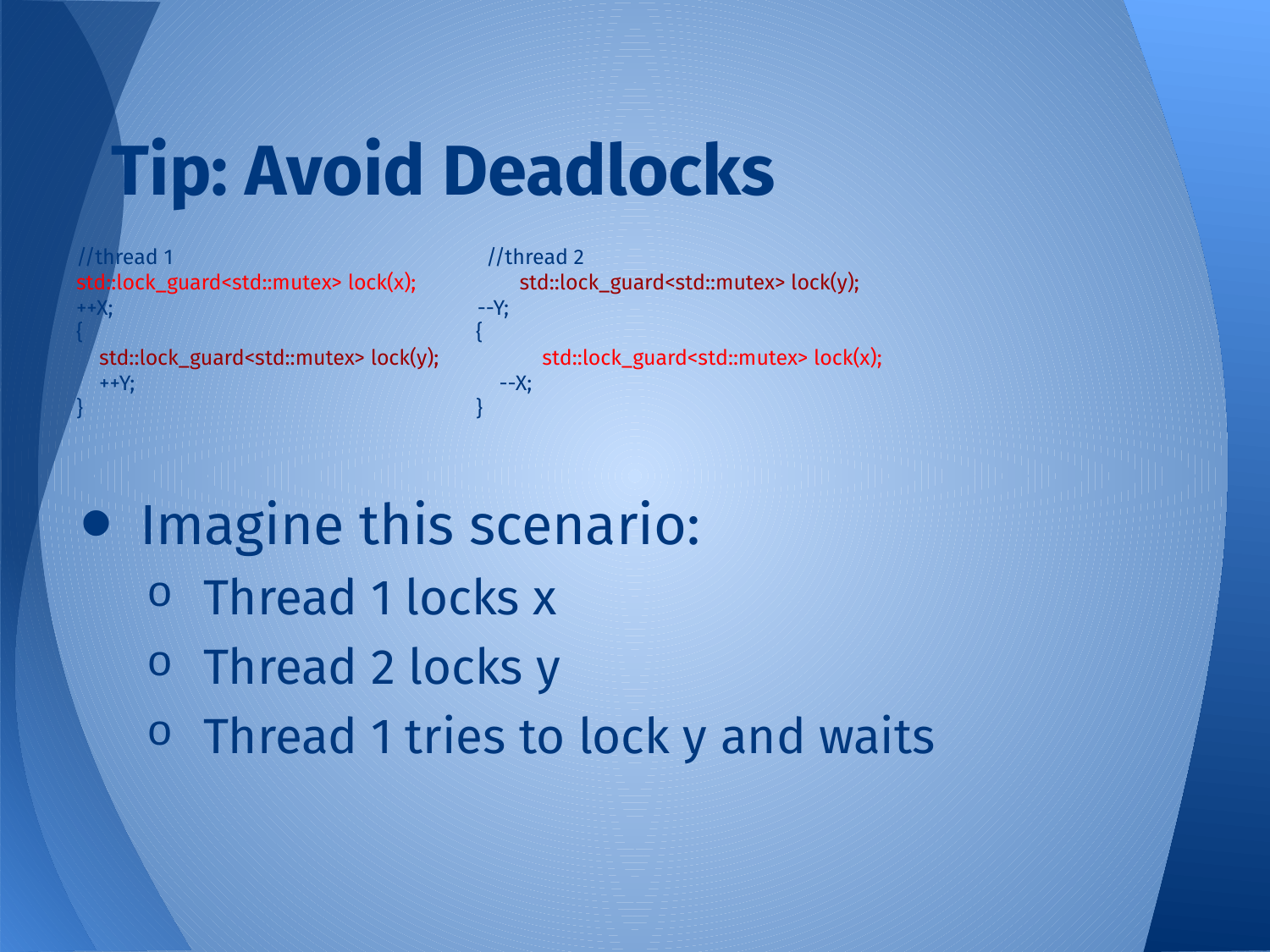

# Tip: Avoid Deadlocks
//thread 1                                                       //thread 2
std::lock_guard<std::mutex> lock(x);                  std::lock_guard<std::mutex> lock(y);
++X;                                                                --Y;
{                                                                     {
    std::lock_guard<std::mutex> lock(y);                  std::lock_guard<std::mutex> lock(x);
    ++Y;                                                                --X;
}                                                                     }

Imagine this scenario:
Thread 1 locks x
Thread 2 locks y
Thread 1 tries to lock y and waits